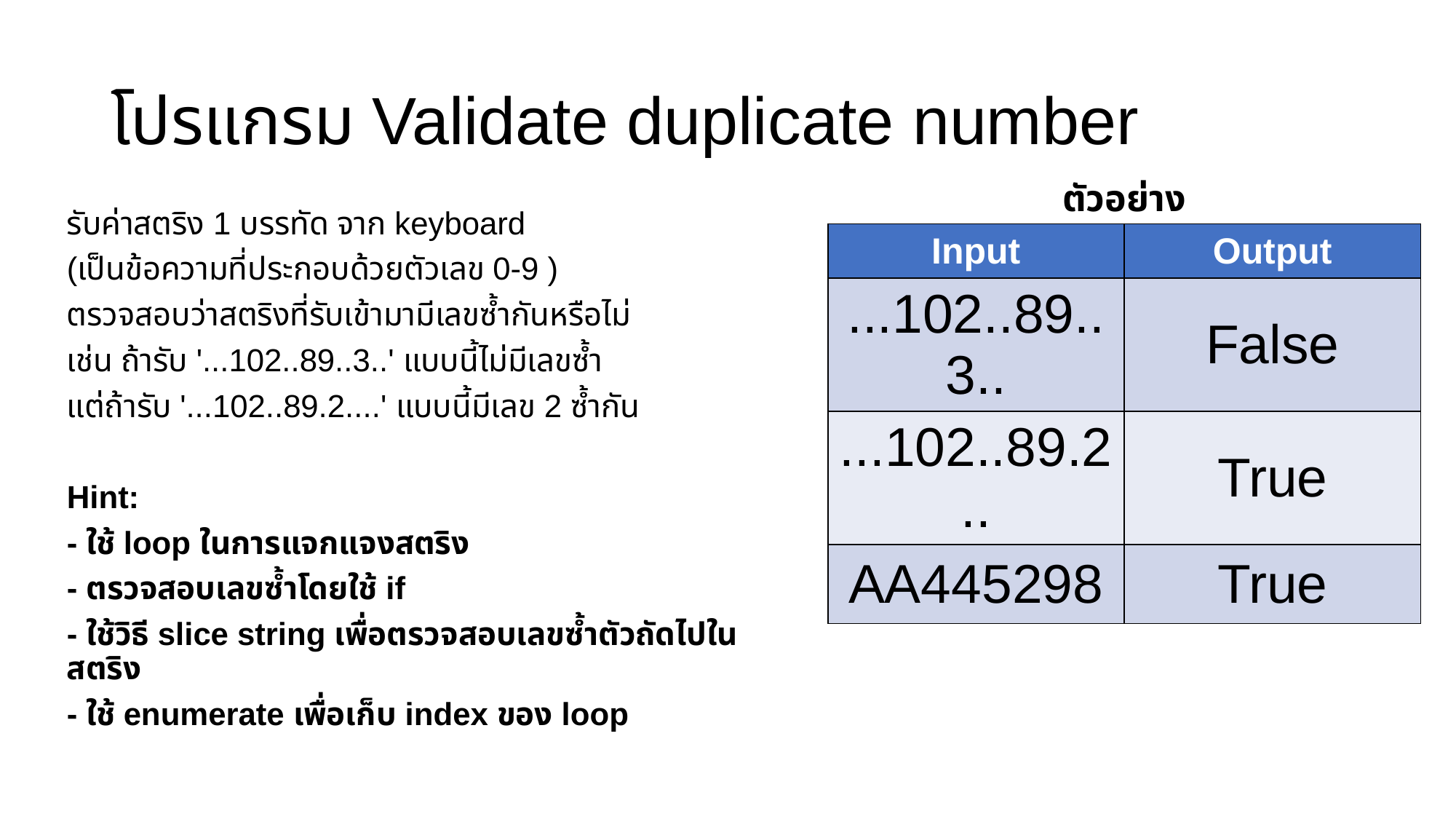

# โปรแกรม Validate duplicate number
ตัวอย่าง
รับค่าสตริง 1 บรรทัด จาก keyboard
(เป็นข้อความที่ประกอบด้วยตัวเลข 0-9 )
ตรวจสอบว่าสตริงที่รับเข้ามามีเลขซ้ำกันหรือไม่
เช่น ถ้ารับ '...102..89..3..' แบบนี้ไม่มีเลขซ้ำ
แต่ถ้ารับ '...102..89.2....' แบบนี้มีเลข 2 ซ้ำกัน

Hint:
- ใช้ loop ในการแจกแจงสตริง
- ตรวจสอบเลขซ้ำโดยใช้ if
- ใช้วิธี slice string เพื่อตรวจสอบเลขซ้ำตัวถัดไปในสตริง
- ใช้ enumerate เพื่อเก็บ index ของ loop
| Input | Output |
| --- | --- |
| ...102..89..3.. | False |
| ...102..89.2.. | True |
| AA445298 | True |